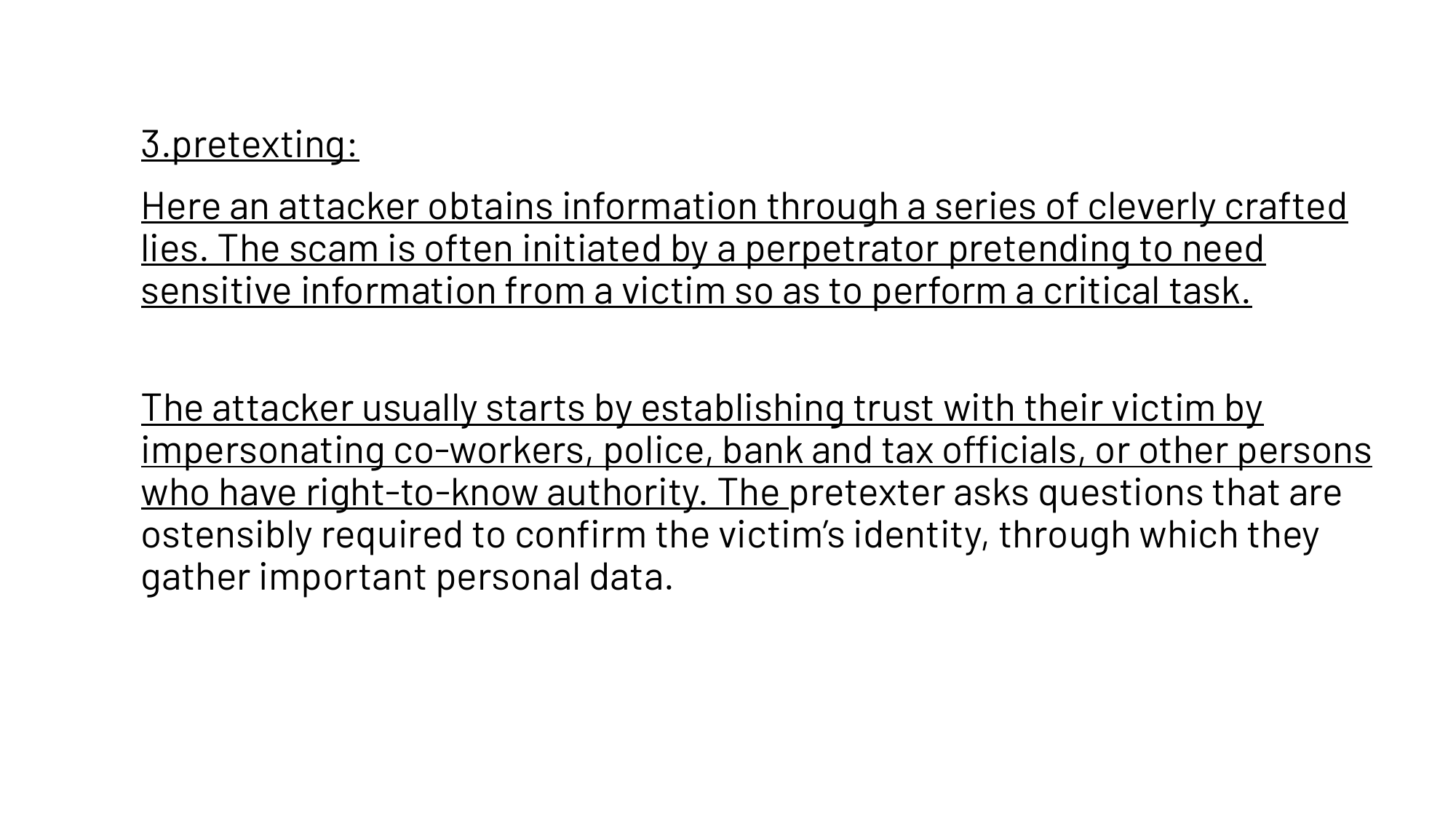

#
3.pretexting:
Here an attacker obtains information through a series of cleverly crafted lies. The scam is often initiated by a perpetrator pretending to need sensitive information from a victim so as to perform a critical task.

The attacker usually starts by establishing trust with their victim by impersonating co-workers, police, bank and tax officials, or other persons who have right-to-know authority. The pretexter asks questions that are ostensibly required to confirm the victim’s identity, through which they gather important personal data.